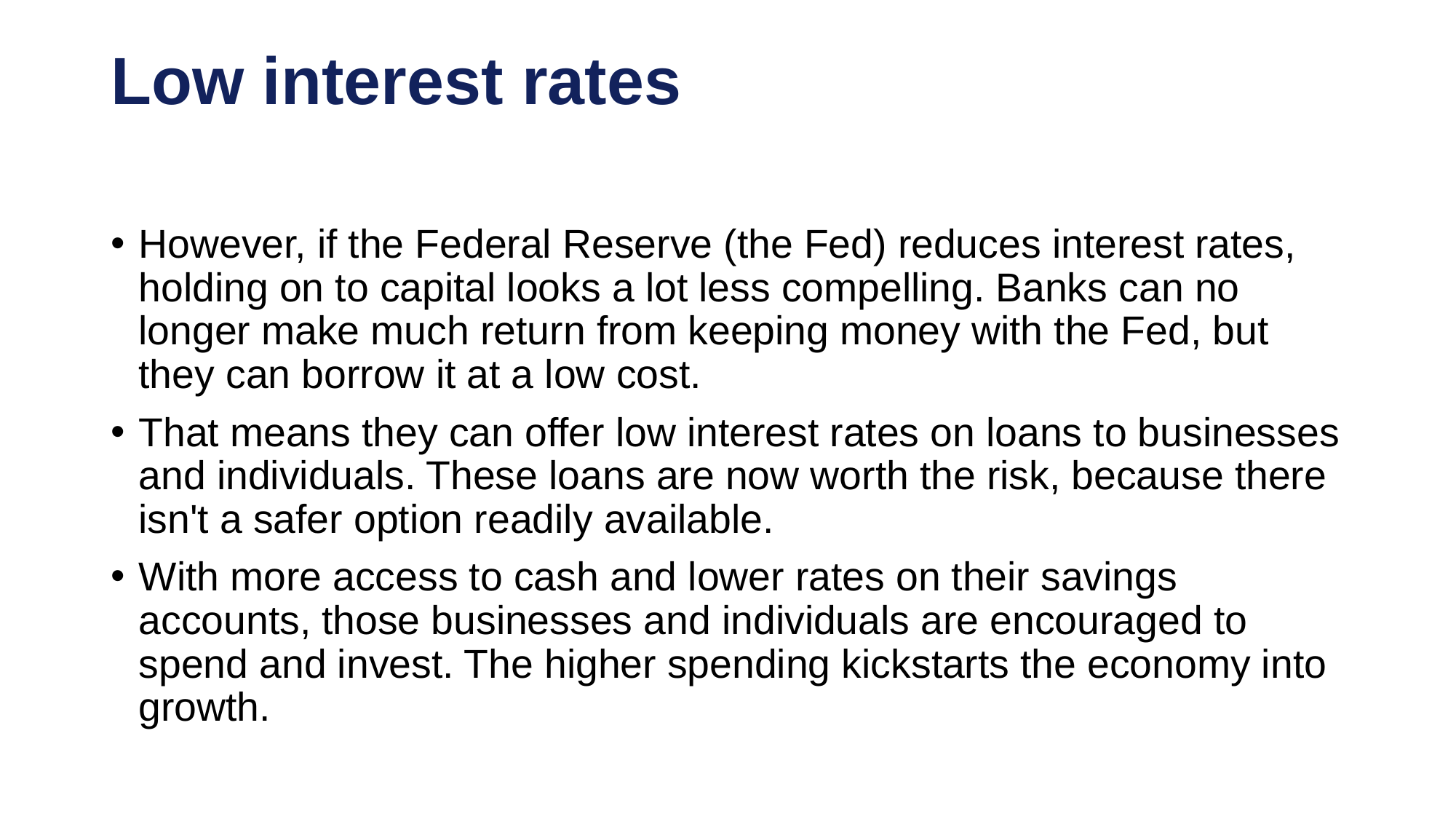

# Low interest rates
However, if the Federal Reserve (the Fed) reduces interest rates, holding on to capital looks a lot less compelling. Banks can no longer make much return from keeping money with the Fed, but they can borrow it at a low cost.
That means they can offer low interest rates on loans to businesses and individuals. These loans are now worth the risk, because there isn't a safer option readily available.
With more access to cash and lower rates on their savings accounts, those businesses and individuals are encouraged to spend and invest. The higher spending kickstarts the economy into growth.